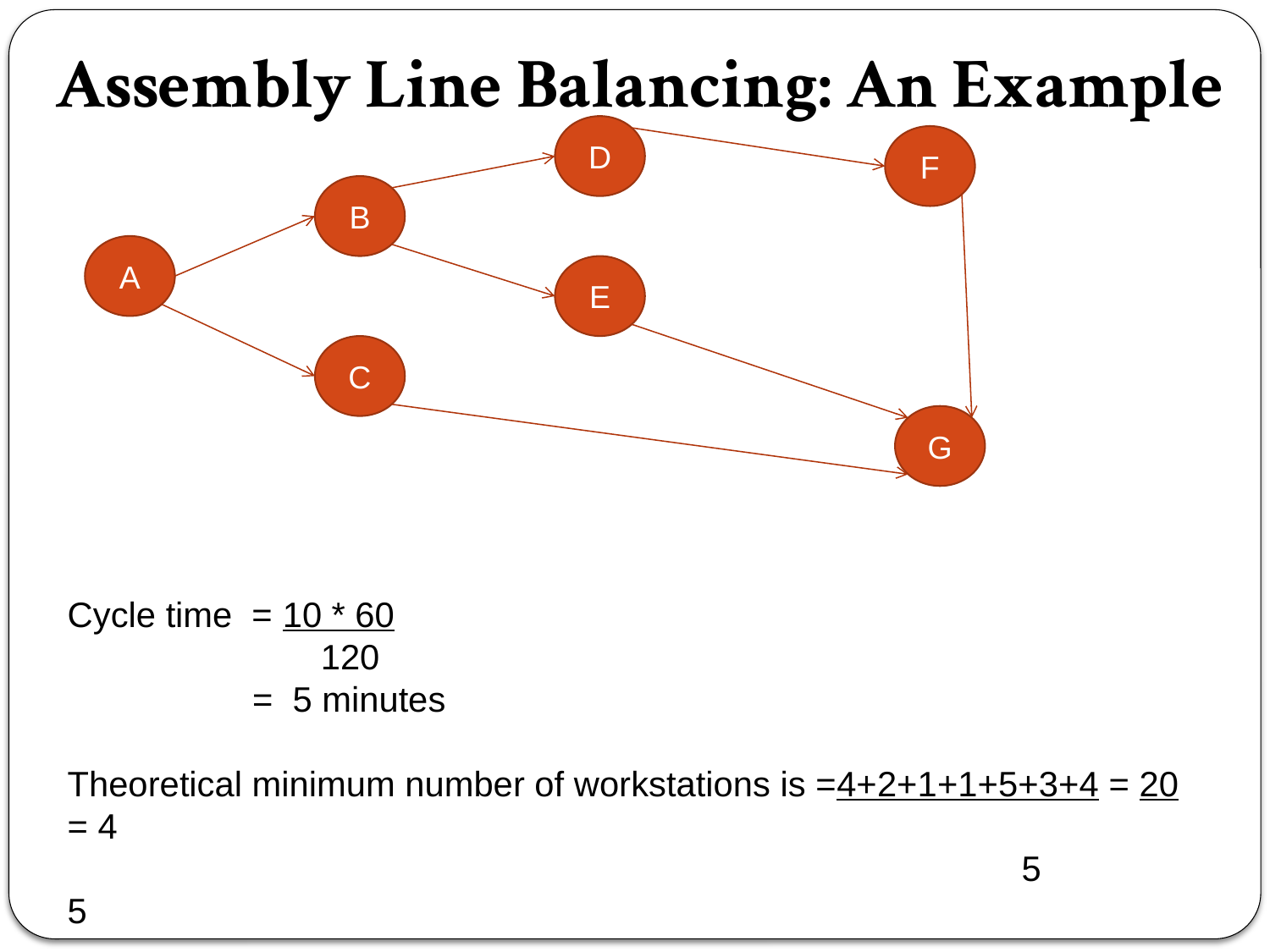

# Assembly Line Balancing: An Example
D
F
B
A
E
C
G
Cycle time  = 10 * 60
                          120
                   =  5 minutes

Theoretical minimum number of workstations is =4+2+1+1+5+3+4 = 20   = 4
                                                                                                  5                   5